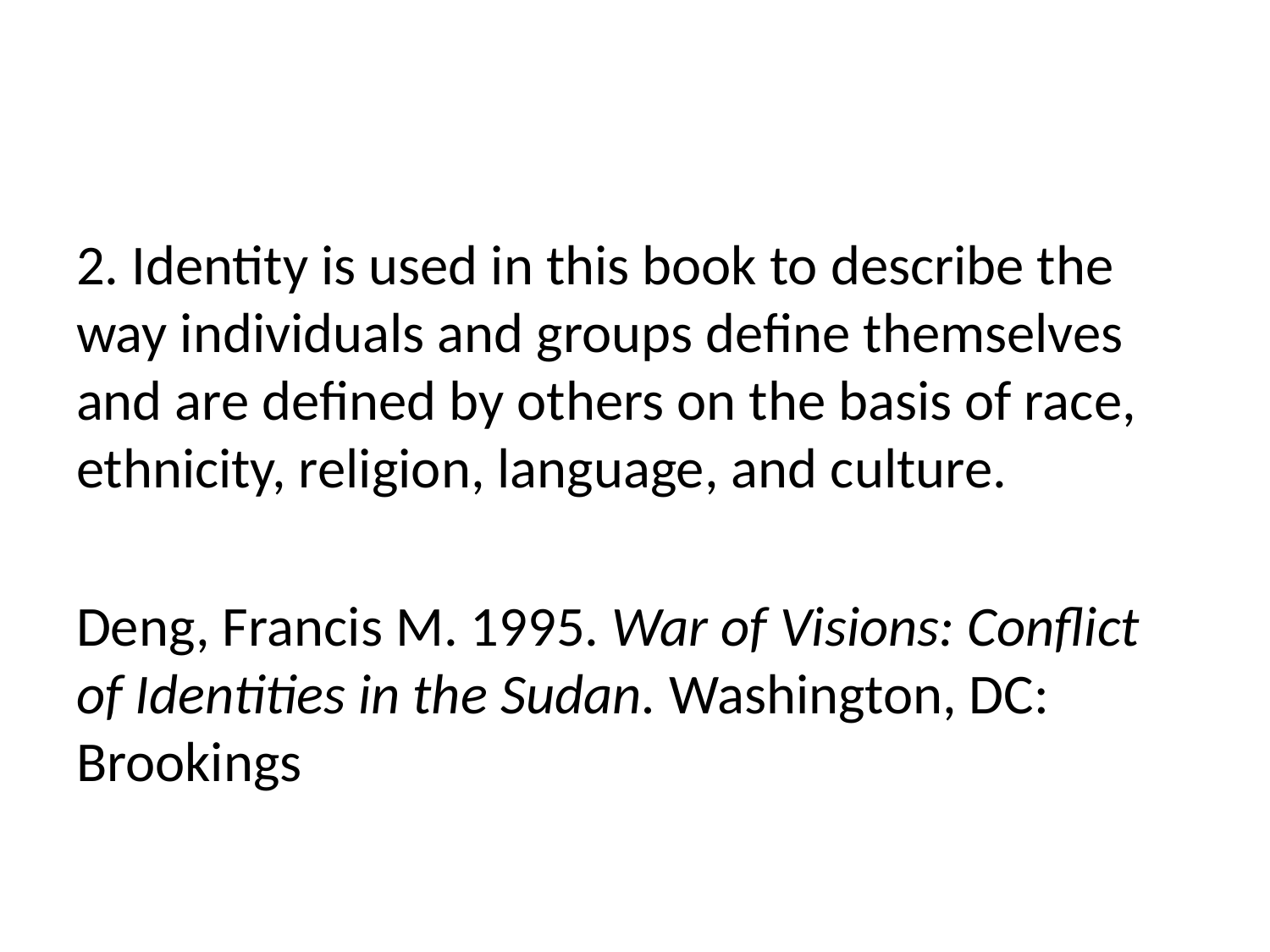

2. Identity is used in this book to describe the way individuals and groups define themselves and are defined by others on the basis of race, ethnicity, religion, language, and culture.

Deng, Francis M. 1995. War of Visions: Conflict of Identities in the Sudan. Washington, DC: Brookings